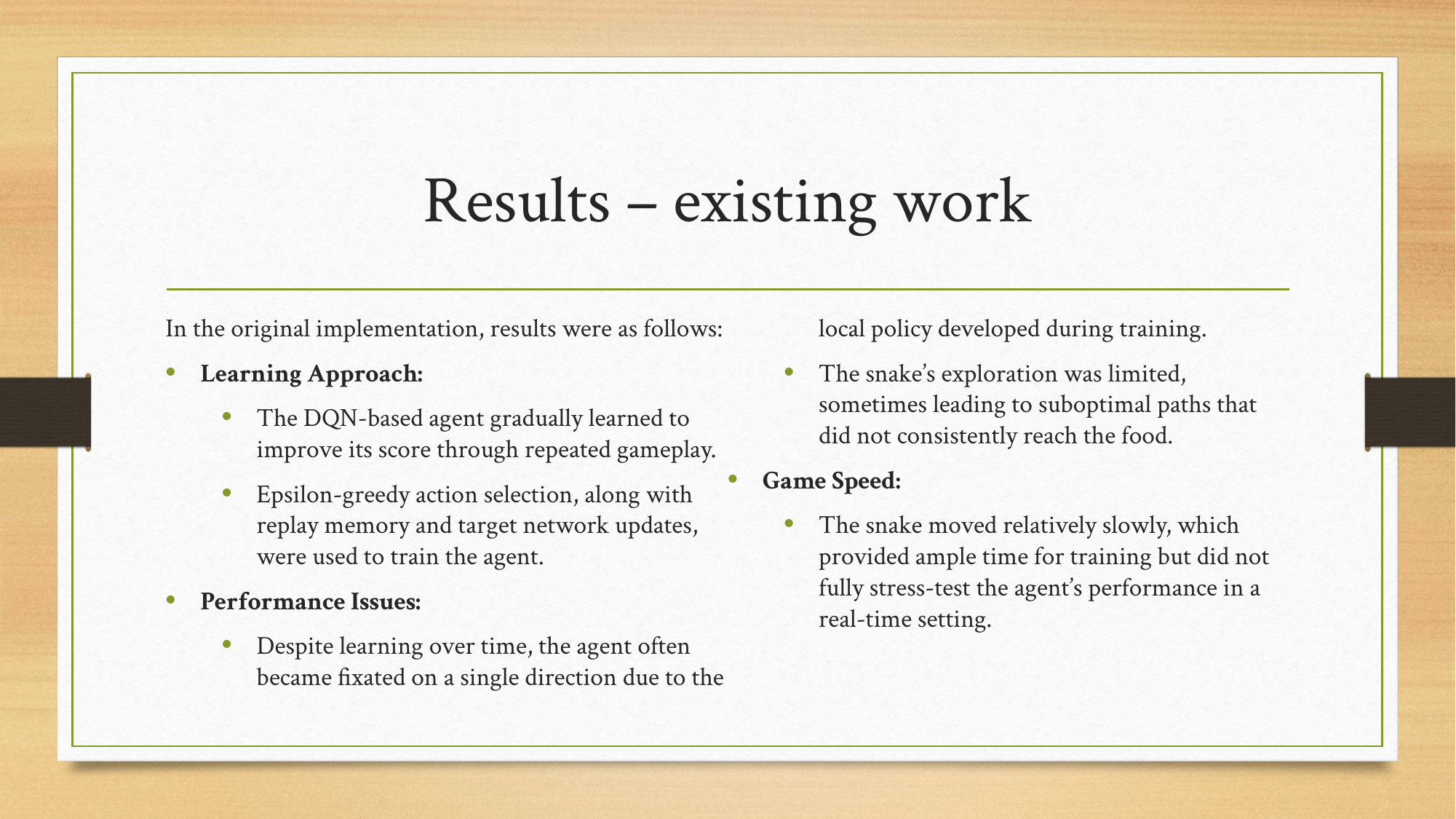

# Results – existing work
In the original implementation, results were as follows:
Learning Approach:
The DQN-based agent gradually learned to improve its score through repeated gameplay.
Epsilon-greedy action selection, along with replay memory and target network updates, were used to train the agent.
Performance Issues:
Despite learning over time, the agent often became fixated on a single direction due to the local policy developed during training.
The snake’s exploration was limited, sometimes leading to suboptimal paths that did not consistently reach the food.
Game Speed:
The snake moved relatively slowly, which provided ample time for training but did not fully stress-test the agent’s performance in a real-time setting.